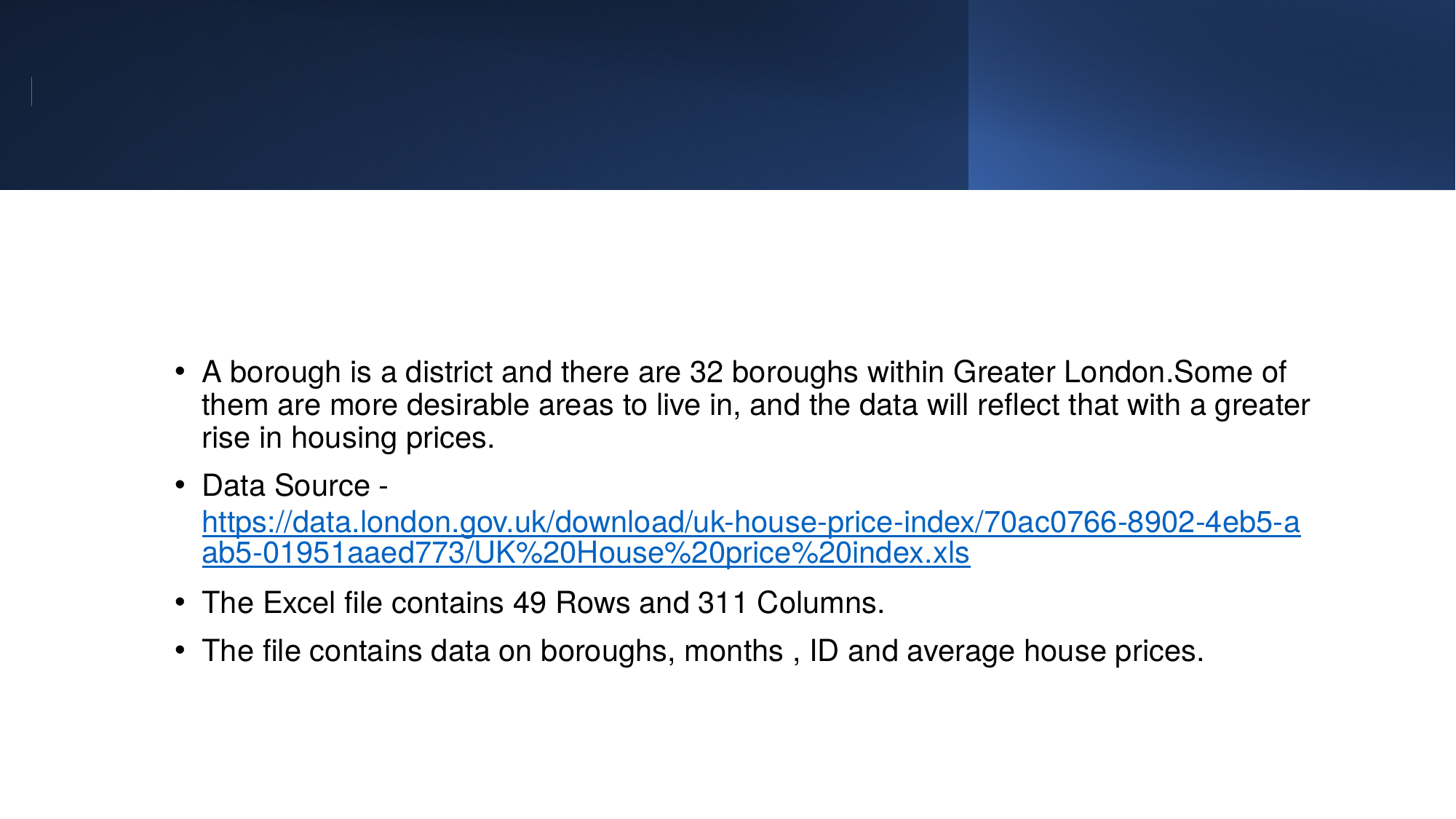

#

A borough is a district and there are 32 boroughs within Greater London.Some of them are more desirable areas to live in, and the data will reflect that with a greater rise in housing prices.
Data Source - https://data.london.gov.uk/download/uk-house-price-index/70ac0766-8902-4eb5-aab5-01951aaed773/UK%20House%20price%20index.xls
The Excel file contains 49 Rows and 311 Columns.
The file contains data on boroughs, months , ID and average house prices.